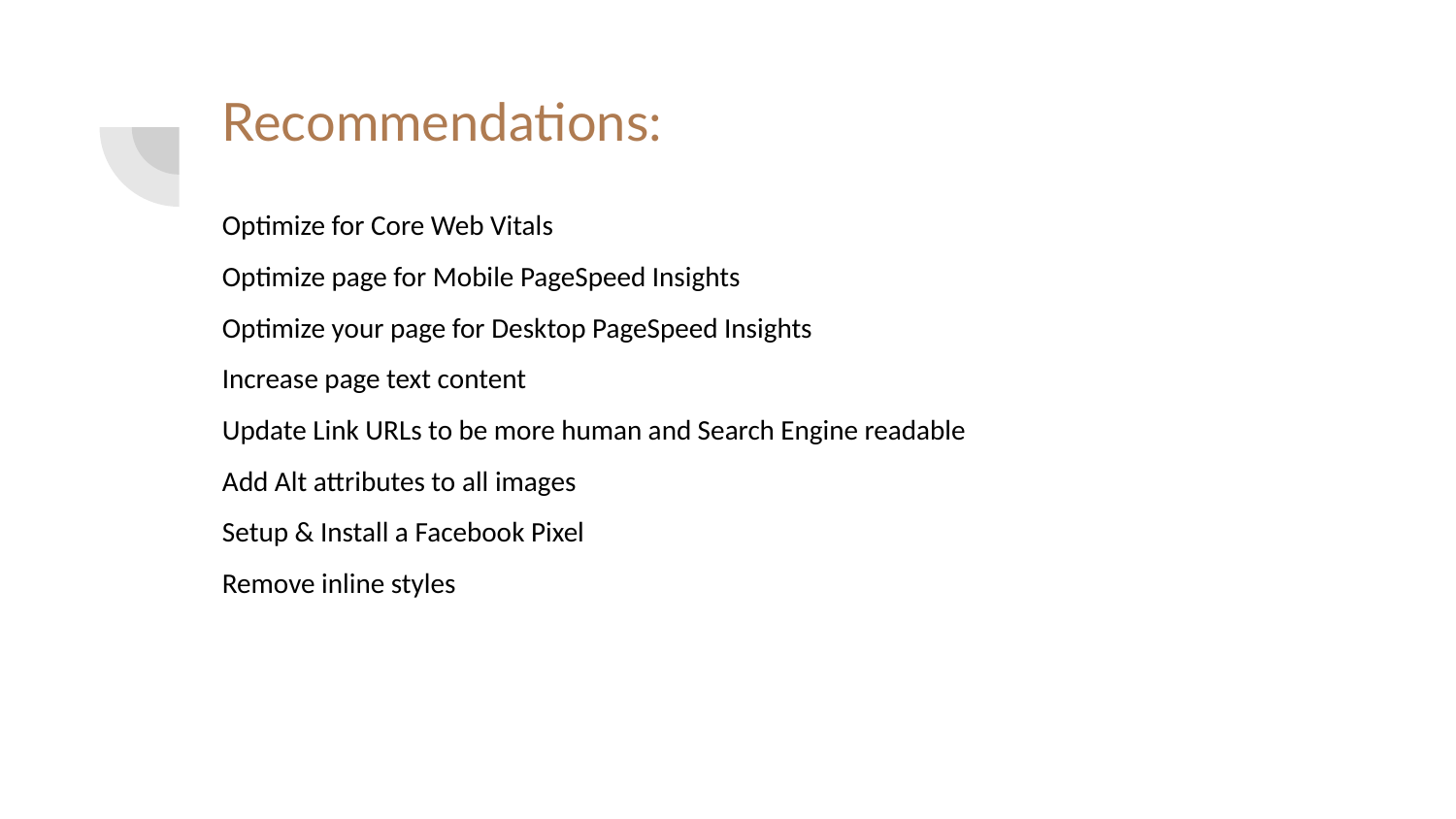

# Recommendations:

Optimize for Core Web Vitals
Optimize page for Mobile PageSpeed Insights
Optimize your page for Desktop PageSpeed Insights
Increase page text content
Update Link URLs to be more human and Search Engine readable
Add Alt attributes to all images
Setup & Install a Facebook Pixel
Remove inline styles